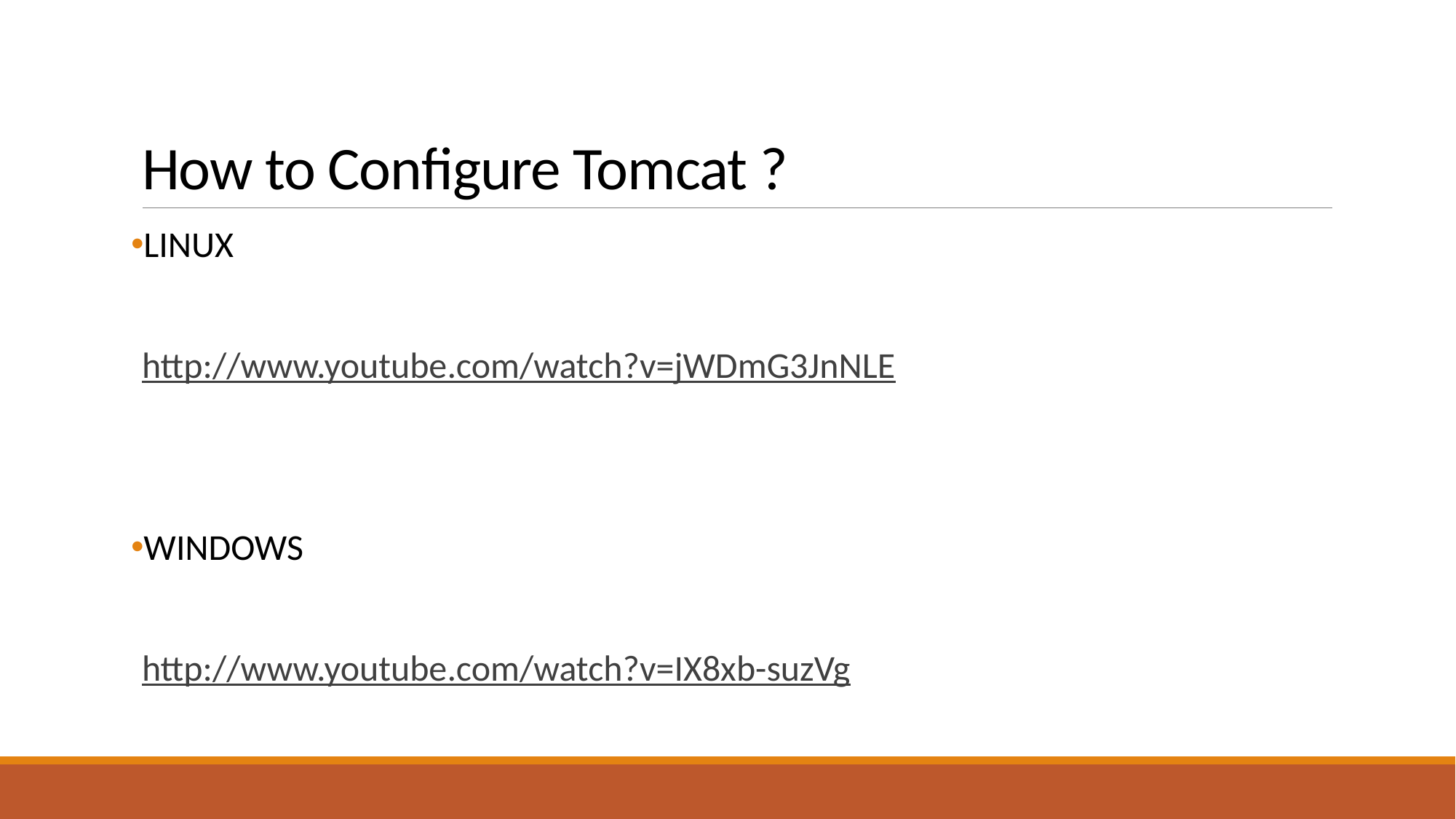

# How to Configure Tomcat ?
LINUX

http://www.youtube.com/watch?v=jWDmG3JnNLE

WINDOWS

http://www.youtube.com/watch?v=IX8xb-suzVg